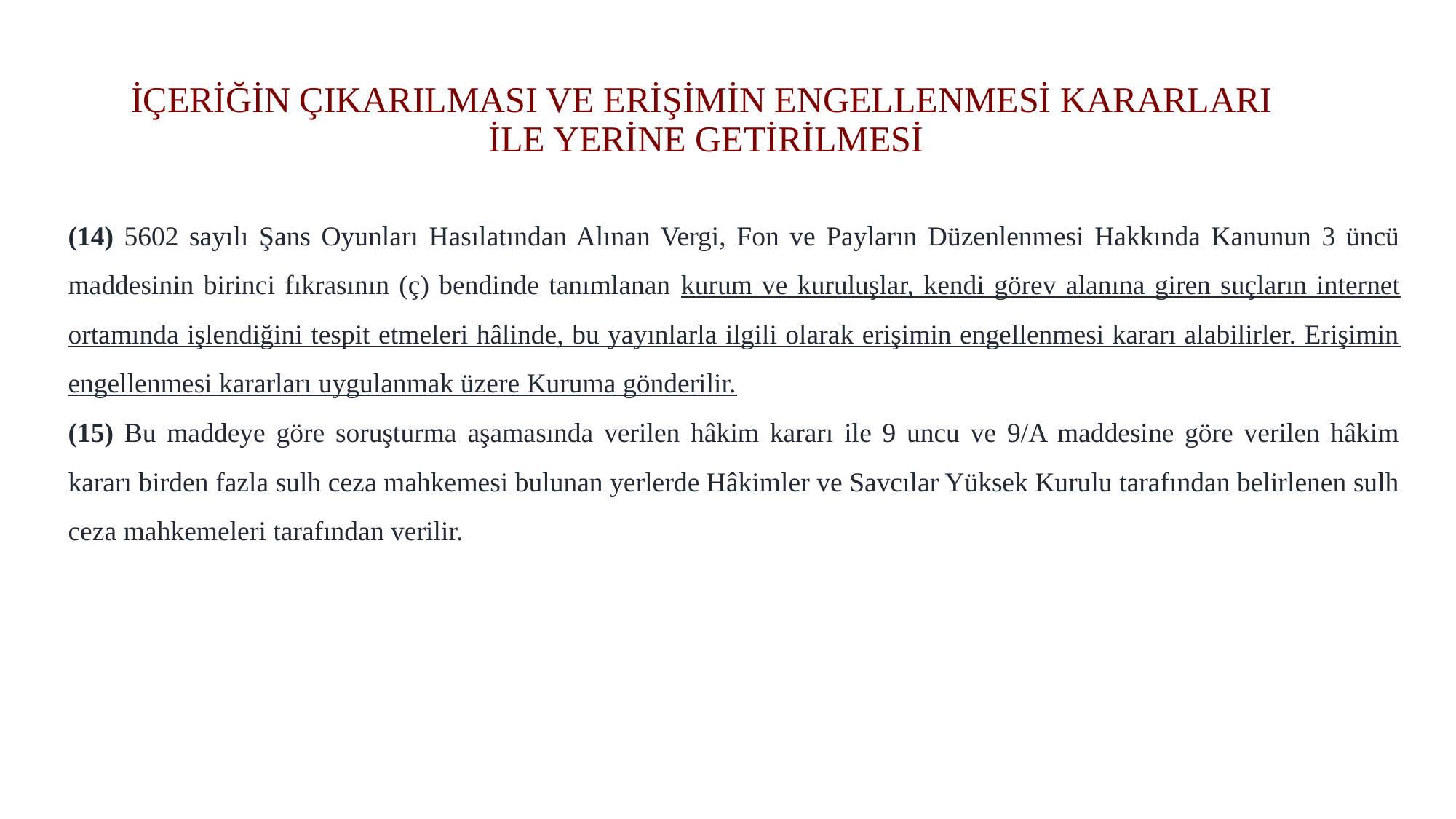

# İÇERİĞİN ÇIKARILMASI VE ERİŞİMİN ENGELLENMESİ KARARLARI İLE YERİNE GETİRİLMESİ
(14) 5602 sayılı Şans Oyunları Hasılatından Alınan Vergi, Fon ve Payların Düzenlenmesi Hakkında Kanunun 3 üncü maddesinin birinci fıkrasının (ç) bendinde tanımlanan kurum ve kuruluşlar, kendi görev alanına giren suçların internet ortamında işlendiğini tespit etmeleri hâlinde, bu yayınlarla ilgili olarak erişimin engellenmesi kararı alabilirler. Erişimin engellenmesi kararları uygulanmak üzere Kuruma gönderilir.
(15) Bu maddeye göre soruşturma aşamasında verilen hâkim kararı ile 9 uncu ve 9/A maddesine göre verilen hâkim kararı birden fazla sulh ceza mahkemesi bulunan yerlerde Hâkimler ve Savcılar Yüksek Kurulu tarafından belirlenen sulh ceza mahkemeleri tarafından verilir.